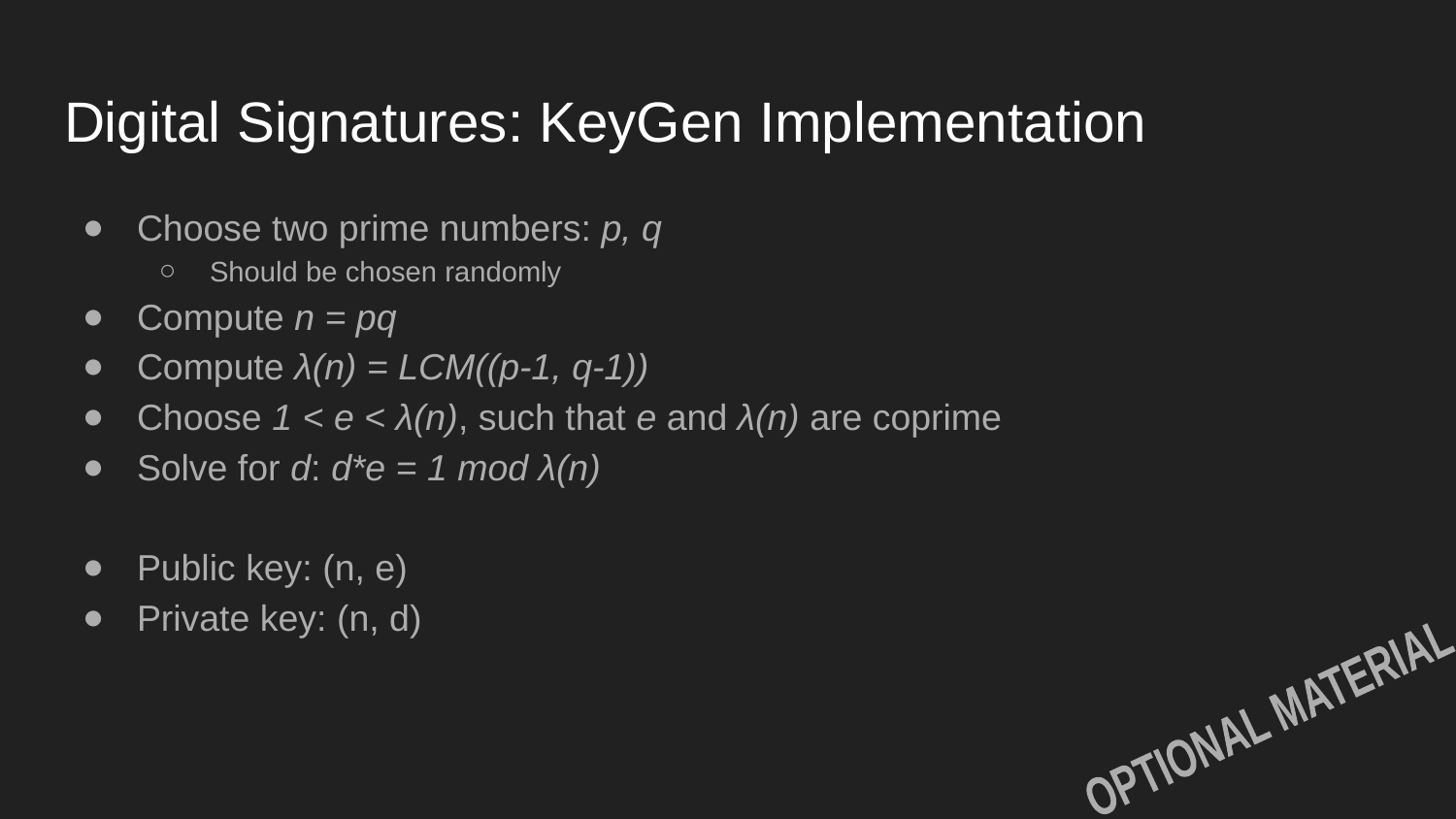

# Digital Signatures: KeyGen Implementation
Choose two prime numbers: p, q
Should be chosen randomly
Compute n = pq
Compute λ(n) = LCM((p-1, q-1))
Choose 1 < e < λ(n), such that e and λ(n) are coprime
Solve for d: d*e = 1 mod λ(n)
Public key: (n, e)
Private key: (n, d)
OPTIONAL MATERIAL